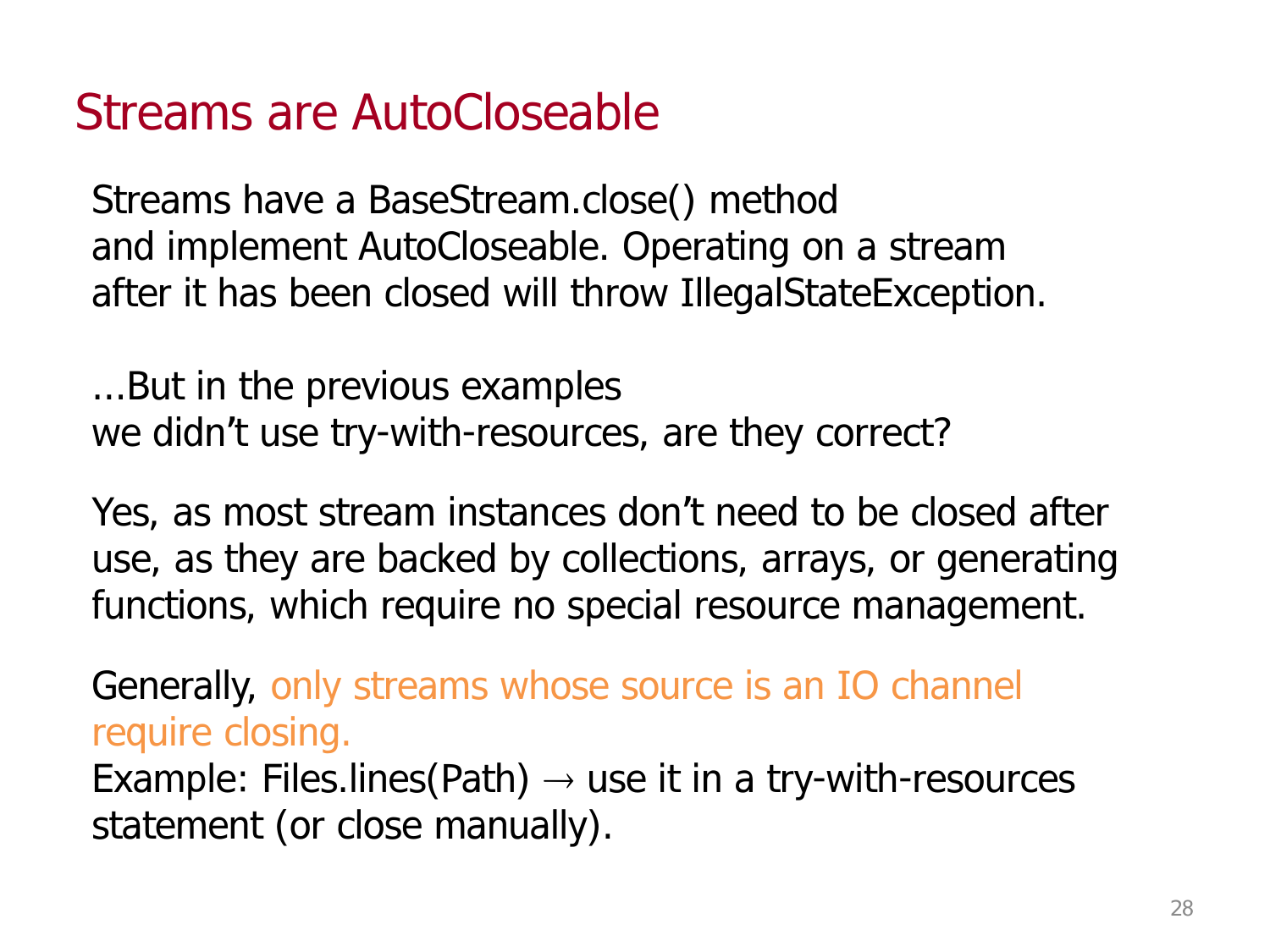

Streams are AutoCloseable
Streams have a BaseStream.close() method
and implement AutoCloseable. Operating on a stream
after it has been closed will throw IllegalStateException.

...But in the previous examples
we didn’t use try-with-resources, are they correct?
Yes, as most stream instances don’t need to be closed after use, as they are backed by collections, arrays, or generating functions, which require no special resource management.
Generally, only streams whose source is an IO channel
require closing.
Example: Files.lines(Path) → use it in a try-with-resources statement (or close manually).
28